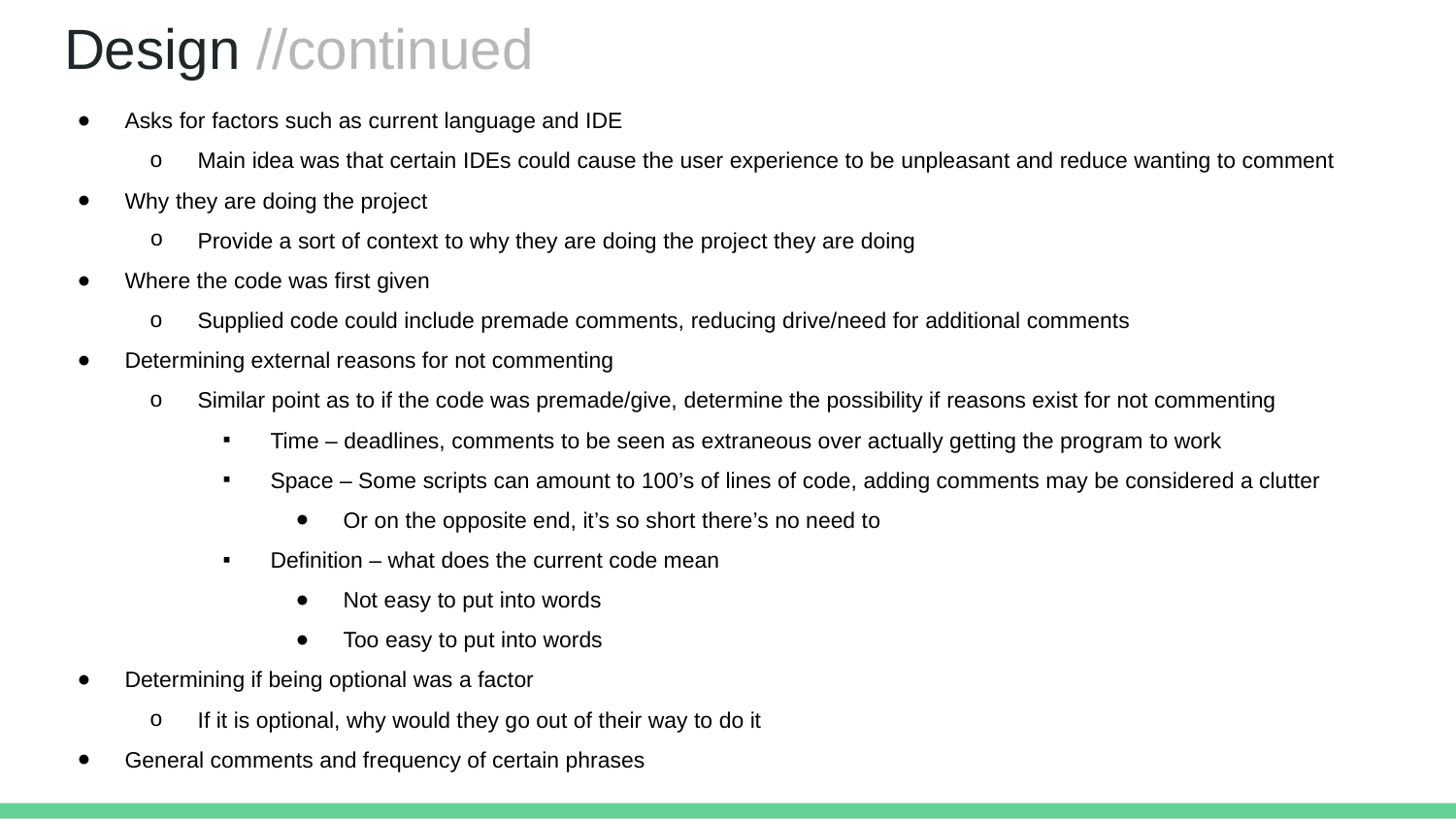

# Design //continued
Asks for factors such as current language and IDE
Main idea was that certain IDEs could cause the user experience to be unpleasant and reduce wanting to comment
Why they are doing the project
Provide a sort of context to why they are doing the project they are doing
Where the code was first given
Supplied code could include premade comments, reducing drive/need for additional comments
Determining external reasons for not commenting
Similar point as to if the code was premade/give, determine the possibility if reasons exist for not commenting
Time – deadlines, comments to be seen as extraneous over actually getting the program to work
Space – Some scripts can amount to 100’s of lines of code, adding comments may be considered a clutter
Or on the opposite end, it’s so short there’s no need to
Definition – what does the current code mean
Not easy to put into words
Too easy to put into words
Determining if being optional was a factor
If it is optional, why would they go out of their way to do it
General comments and frequency of certain phrases